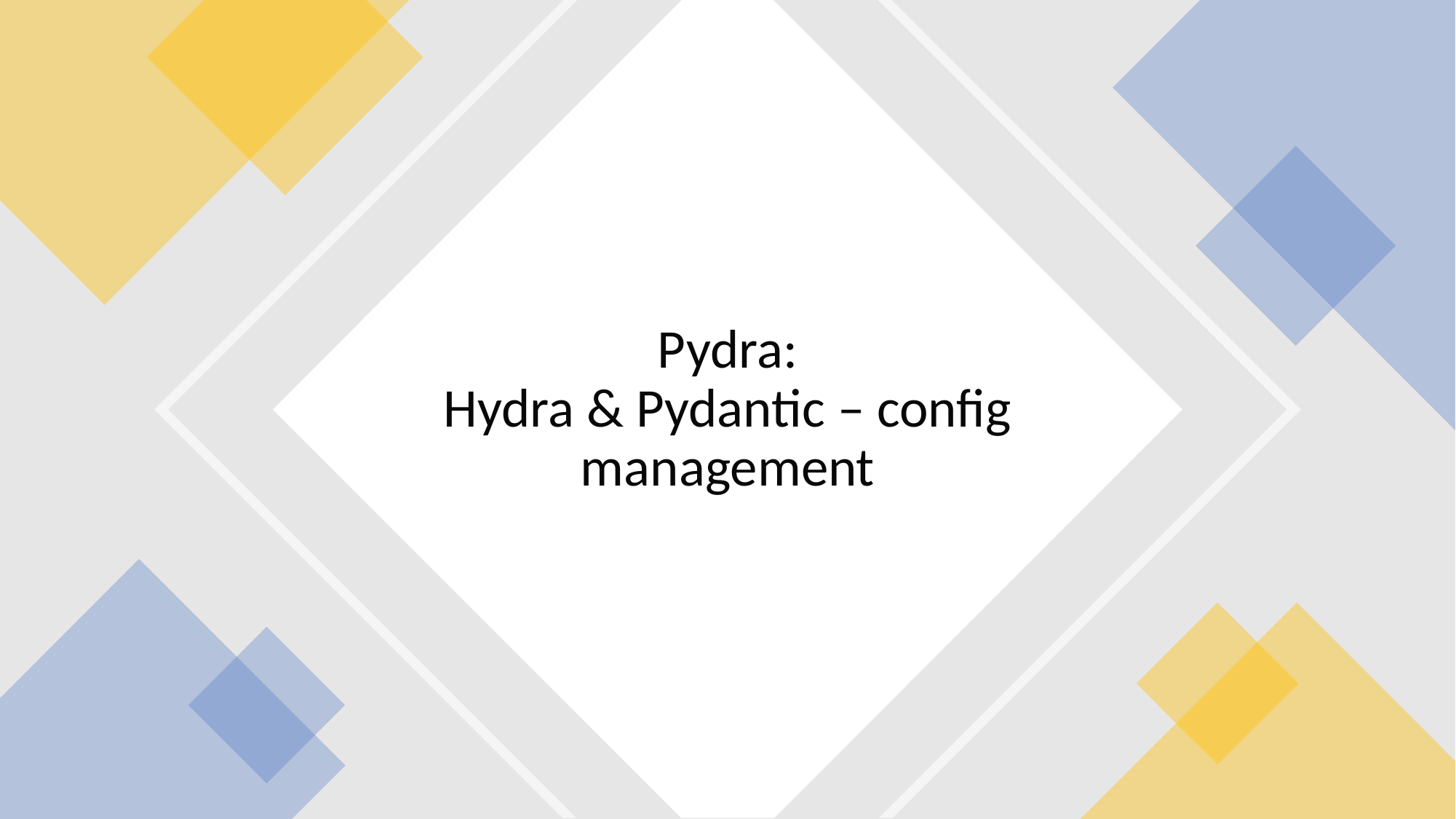

# Pydra: Hydra & Pydantic – config management